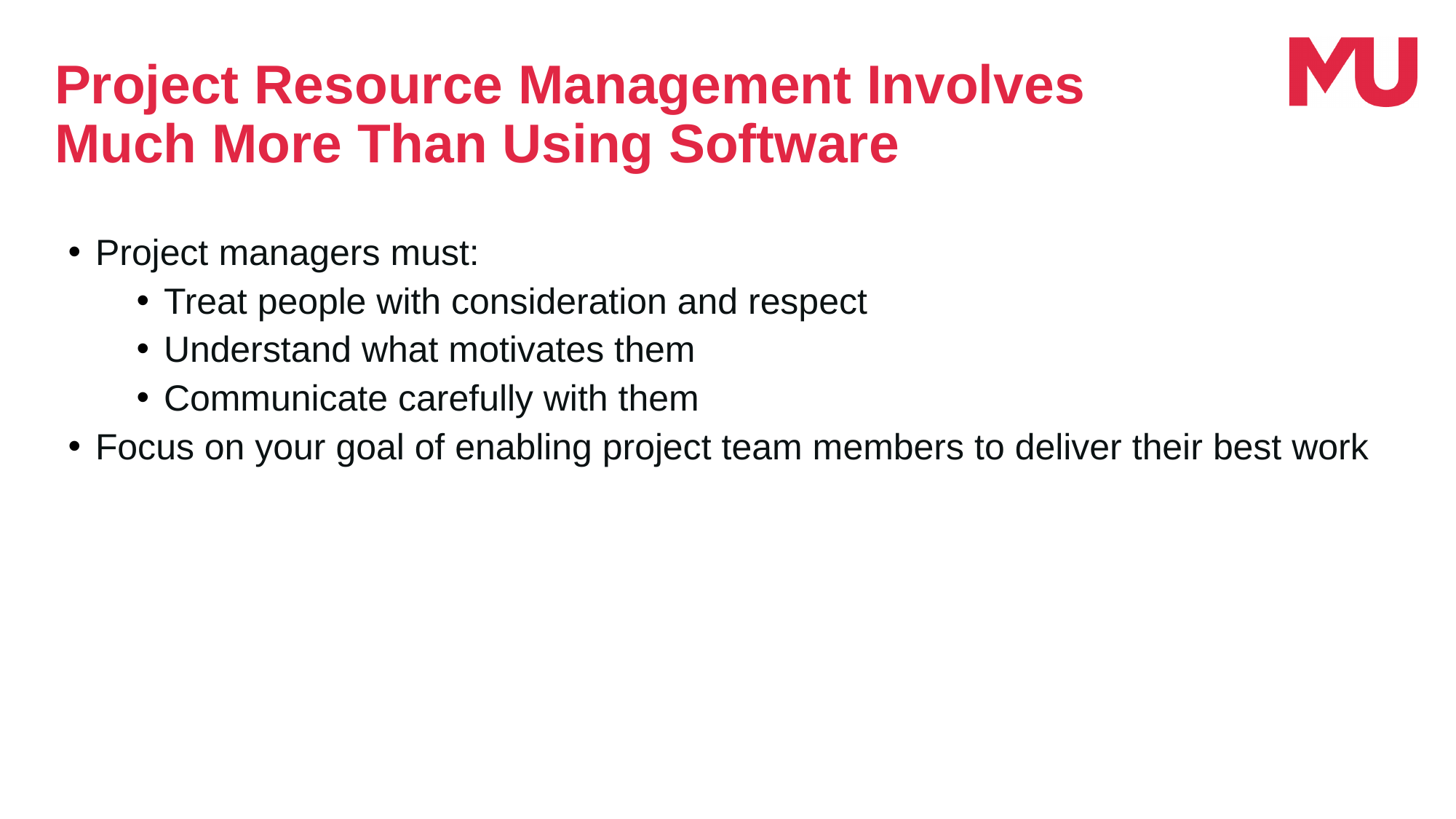

Project Resource Management Involves Much More Than Using Software
Project managers must:
Treat people with consideration and respect
Understand what motivates them
Communicate carefully with them
Focus on your goal of enabling project team members to deliver their best work